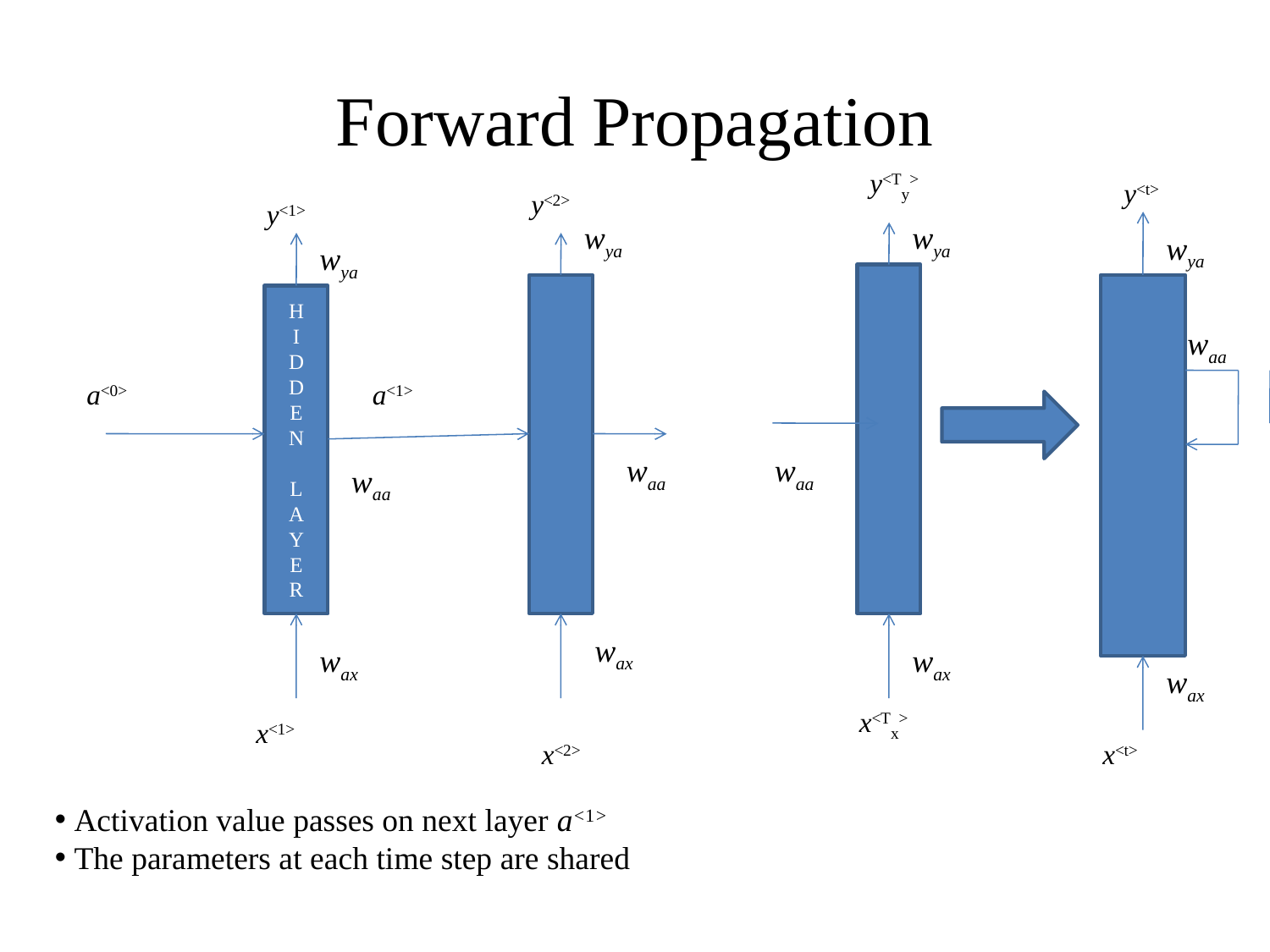

# Forward Propagation
y<Ty>
y<t>
y<2>
y<1>
wya
wya

wya
wya

H
I
D
D
E
N

L
A
Y
E
R
waa
a<0>
a<1>

waa
waa
waa
wax
wax
wax
wax
x<Tx>
x<1>
x<2>
x<t>
 Activation value passes on next layer a<1>
 The parameters at each time step are shared